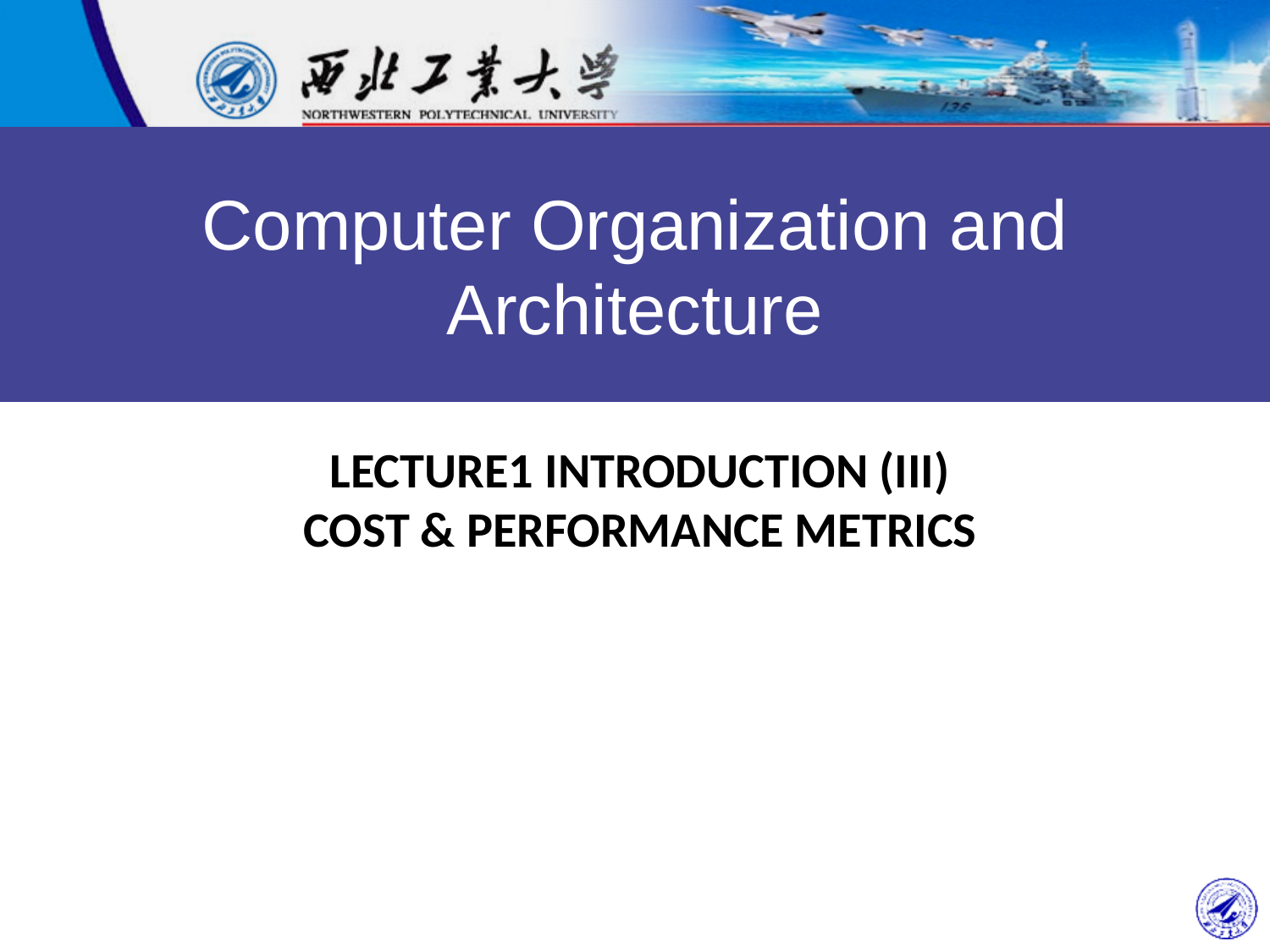

Computer Organization and Architecture
# Lecture1 Introduction (III) Cost & Performance Metrics